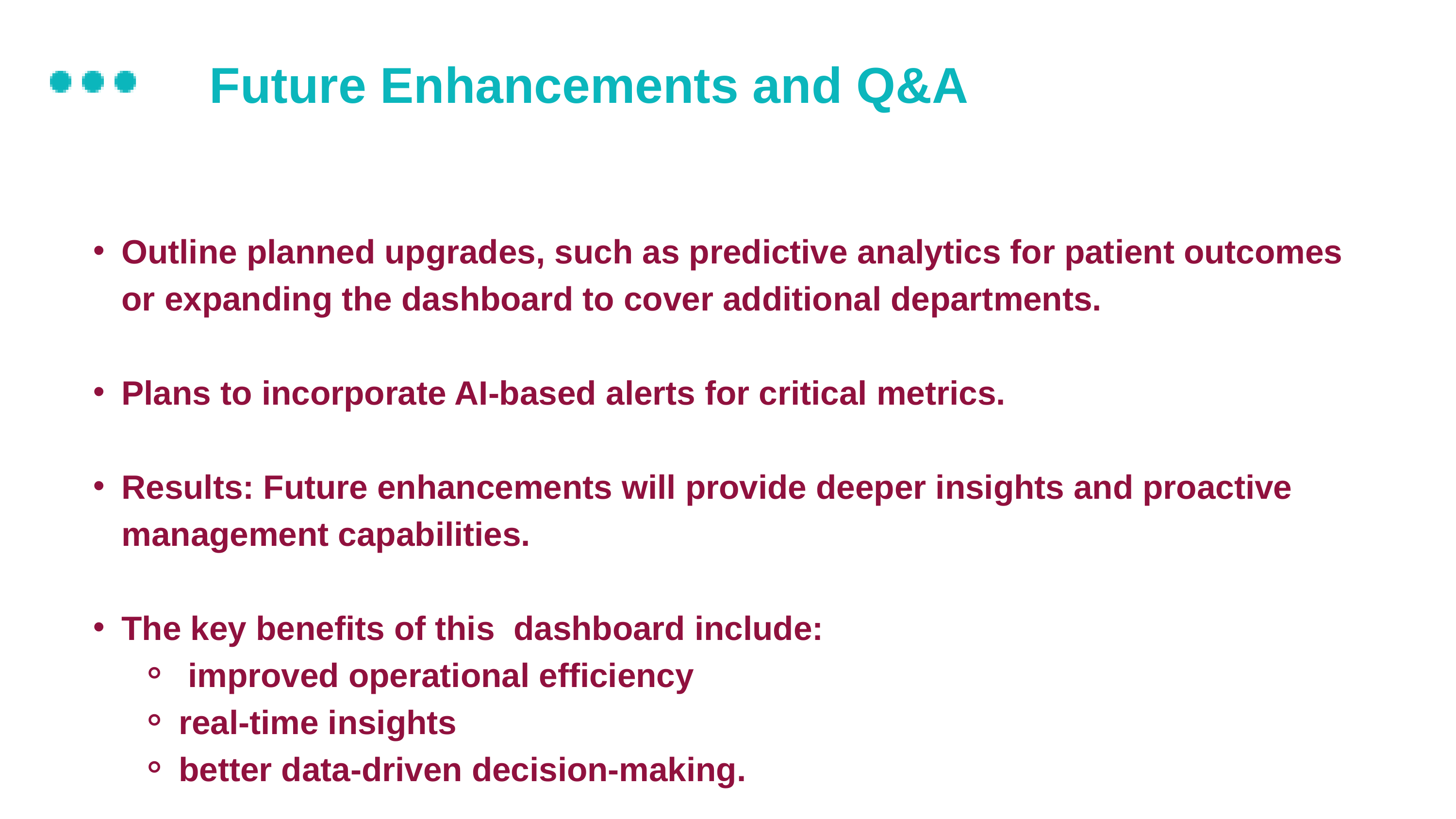

Future Enhancements and Q&A

Outline planned upgrades, such as predictive analytics for patient outcomes or expanding the dashboard to cover additional departments.

Plans to incorporate AI-based alerts for critical metrics.

Results: Future enhancements will provide deeper insights and proactive management capabilities.

The key benefits of this  dashboard include:
 improved operational efficiency
real-time insights
better data-driven decision-making.